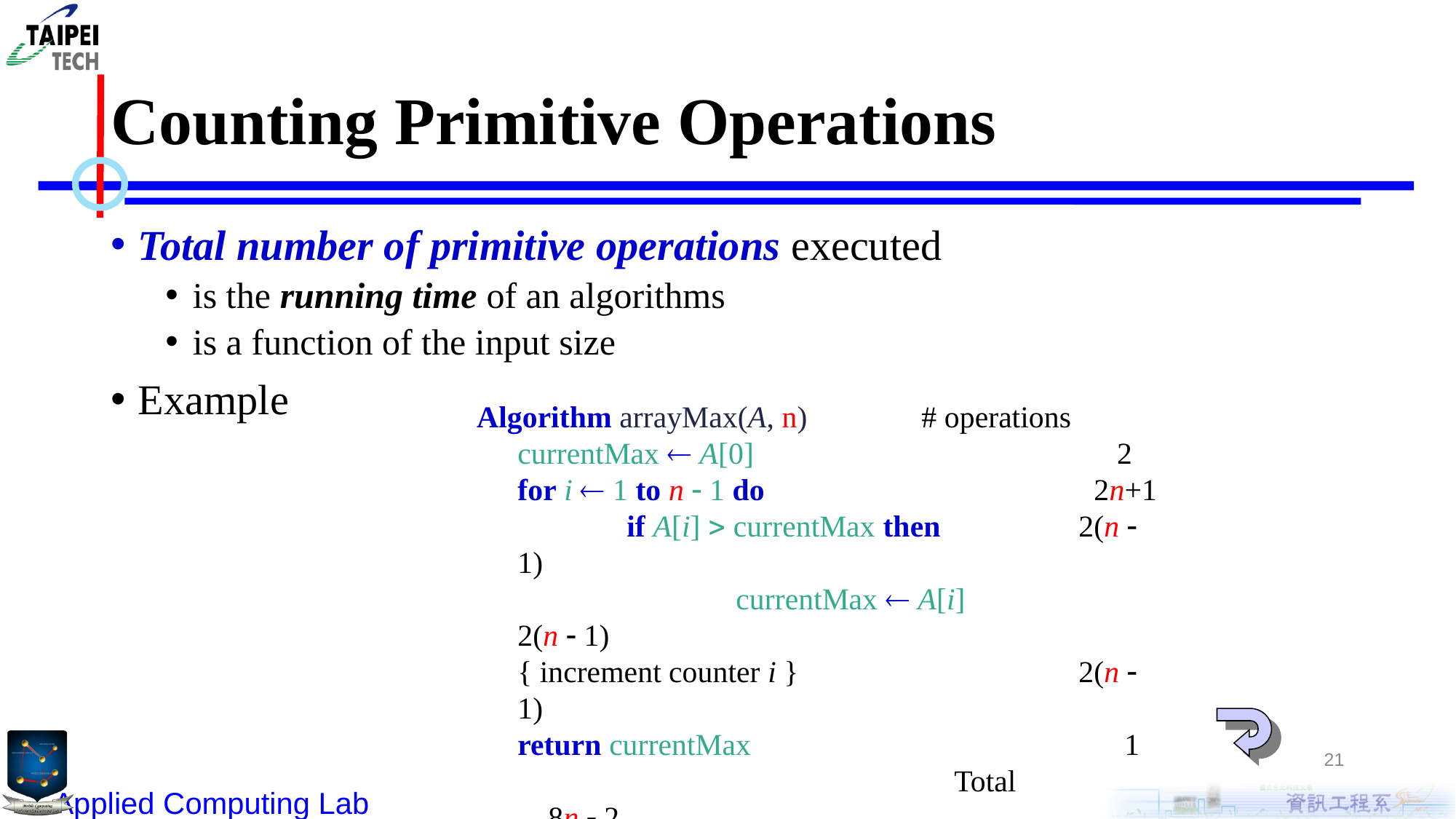

# Counting Primitive Operations
Total number of primitive operations executed
is the running time of an algorithms
is a function of the input size
Example
Algorithm arrayMax(A, n) 	          # operations
	currentMax ← A[0]			       2
	for i ← 1 to n − 1 do			    2n+1
		if A[i] > currentMax then		  2(n − 1)
			currentMax ← A[i] 	         2(n − 1)
	{ increment counter i }			  2(n − 1)
	return currentMax			        1
					Total	                  8n − 2

21